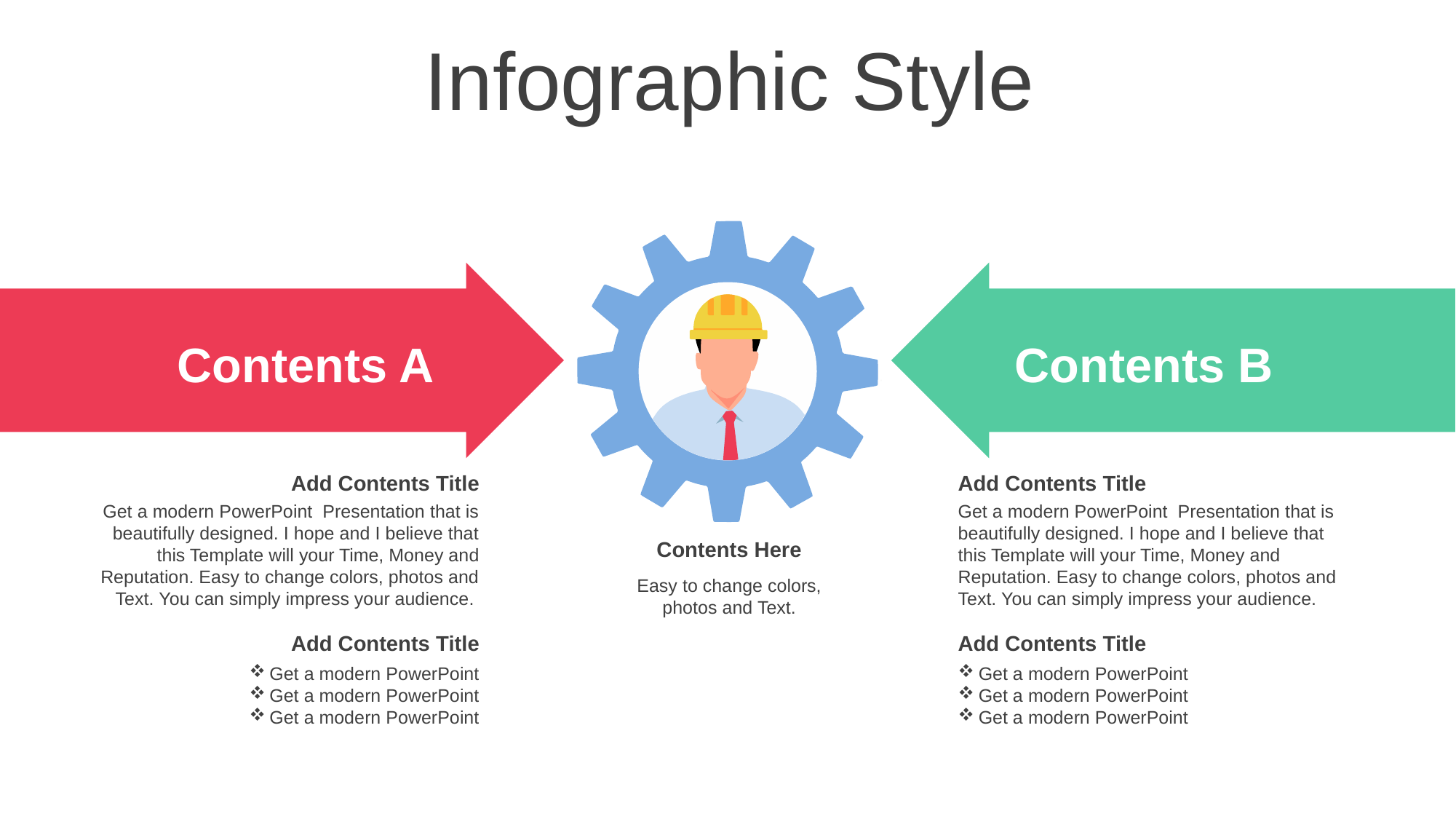

Infographic Style

Contents A
Contents B
Add Contents Title
Get a modern PowerPoint  Presentation that is beautifully designed. I hope and I believe that this Template will your Time, Money and Reputation. Easy to change colors, photos and Text. You can simply impress your audience.
Add Contents Title
Get a modern PowerPoint  Presentation that is beautifully designed. I hope and I believe that this Template will your Time, Money and Reputation. Easy to change colors, photos and Text. You can simply impress your audience.
Contents Here
Easy to change colors, photos and Text.
Add Contents Title
Get a modern PowerPoint
Get a modern PowerPoint
Get a modern PowerPoint
Add Contents Title
Get a modern PowerPoint
Get a modern PowerPoint
Get a modern PowerPoint